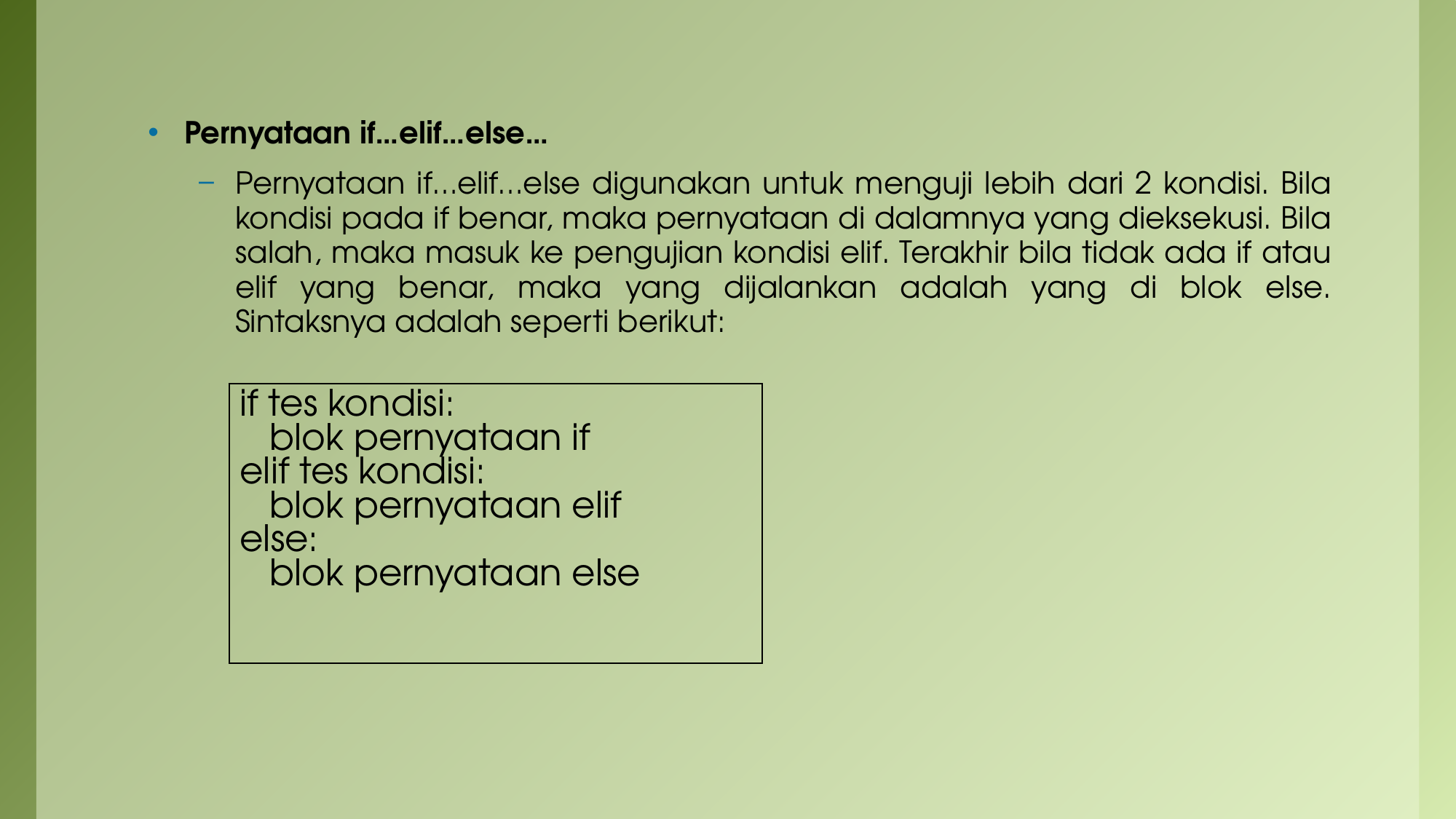

#
Pernyataan if…elif…else…
Pernyataan if…elif…else digunakan untuk menguji lebih dari 2 kondisi. Bila kondisi pada if benar, maka pernyataan di dalamnya yang dieksekusi. Bila salah, maka masuk ke pengujian kondisi elif. Terakhir bila tidak ada if atau elif yang benar, maka yang dijalankan adalah yang di blok else. Sintaksnya adalah seperti berikut:
| if tes kondisi: blok pernyataan if elif tes kondisi: blok pernyataan elif else: blok pernyataan else |
| --- |